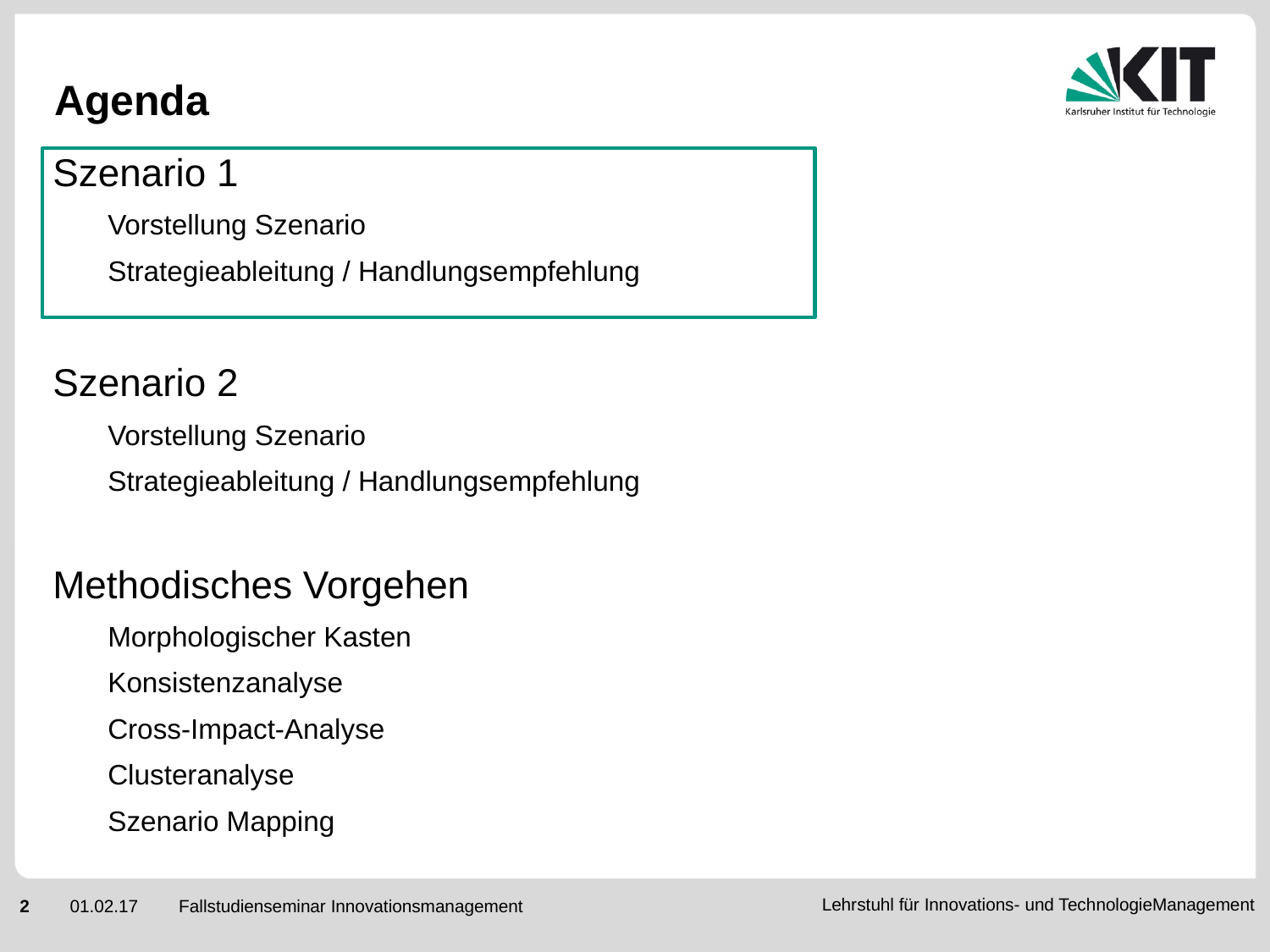

# Agenda

Szenario 1
Vorstellung Szenario
Strategieableitung / Handlungsempfehlung

Szenario 2
Vorstellung Szenario
Strategieableitung / Handlungsempfehlung

Methodisches Vorgehen
Morphologischer Kasten
Konsistenzanalyse
Cross-Impact-Analyse
Clusteranalyse
Szenario Mapping
Fallstudienseminar Innovationsmanagement